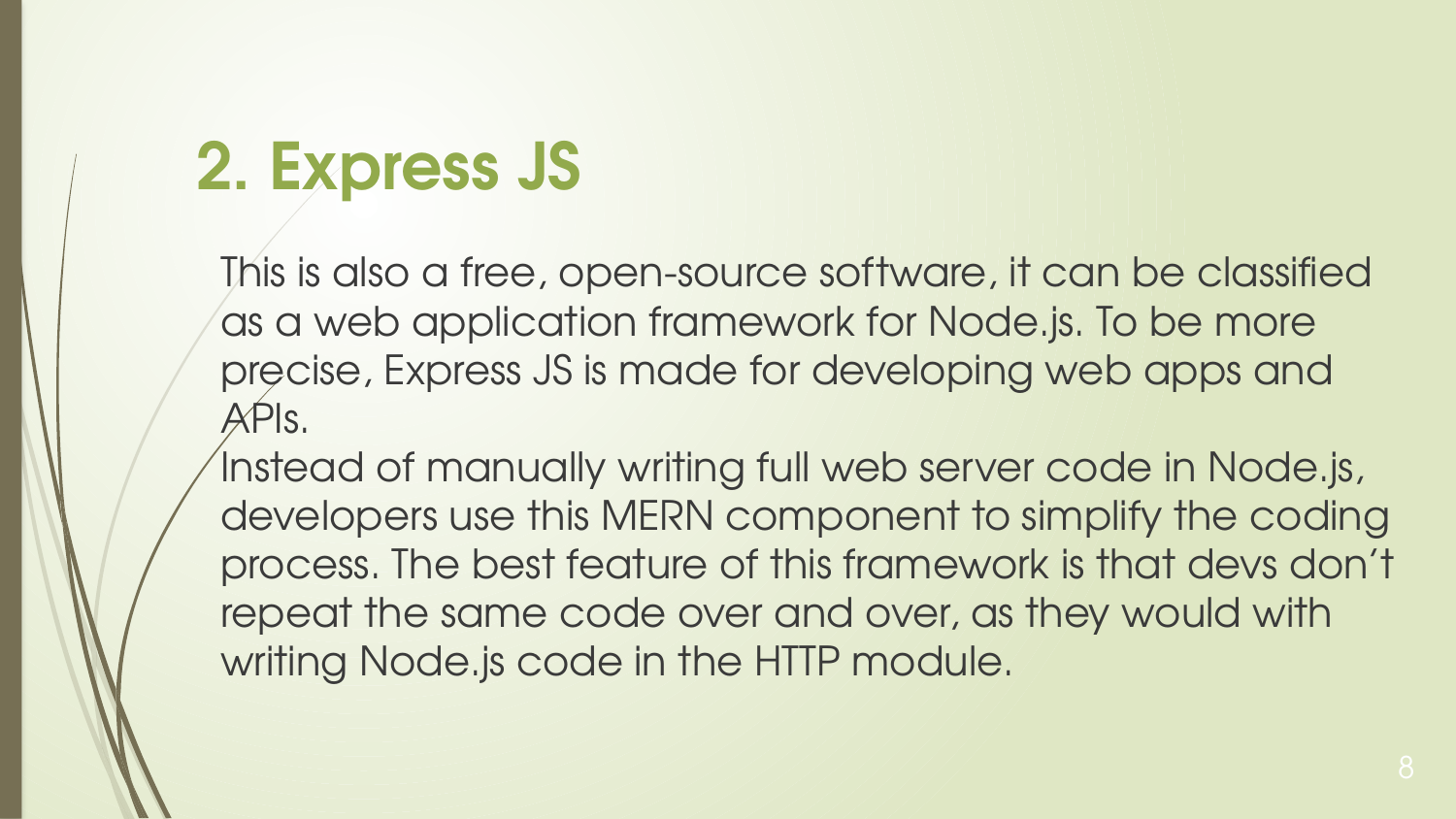

2. Express JS

This is also a free, open-source software, it can be classified as a web application framework for Node.js. To be more precise, Express JS is made for developing web apps and APIs.
Instead of manually writing full web server code in Node.js, developers use this MERN component to simplify the coding process. The best feature of this framework is that devs don’t repeat the same code over and over, as they would with writing Node.js code in the HTTP module.
8